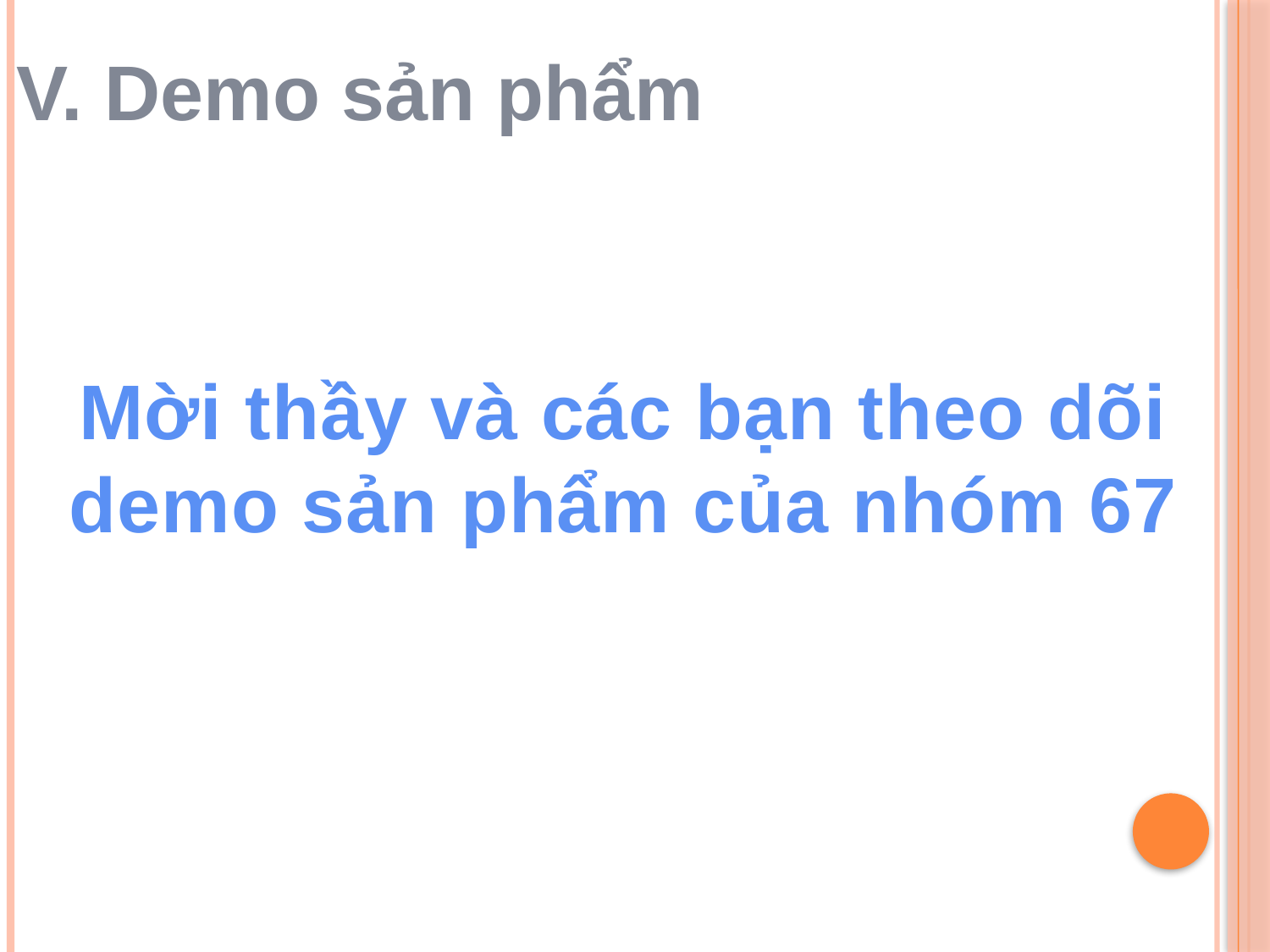

V. Demo sản phẩm
Mời thầy và các bạn theo dõi
demo sản phẩm của nhóm 67